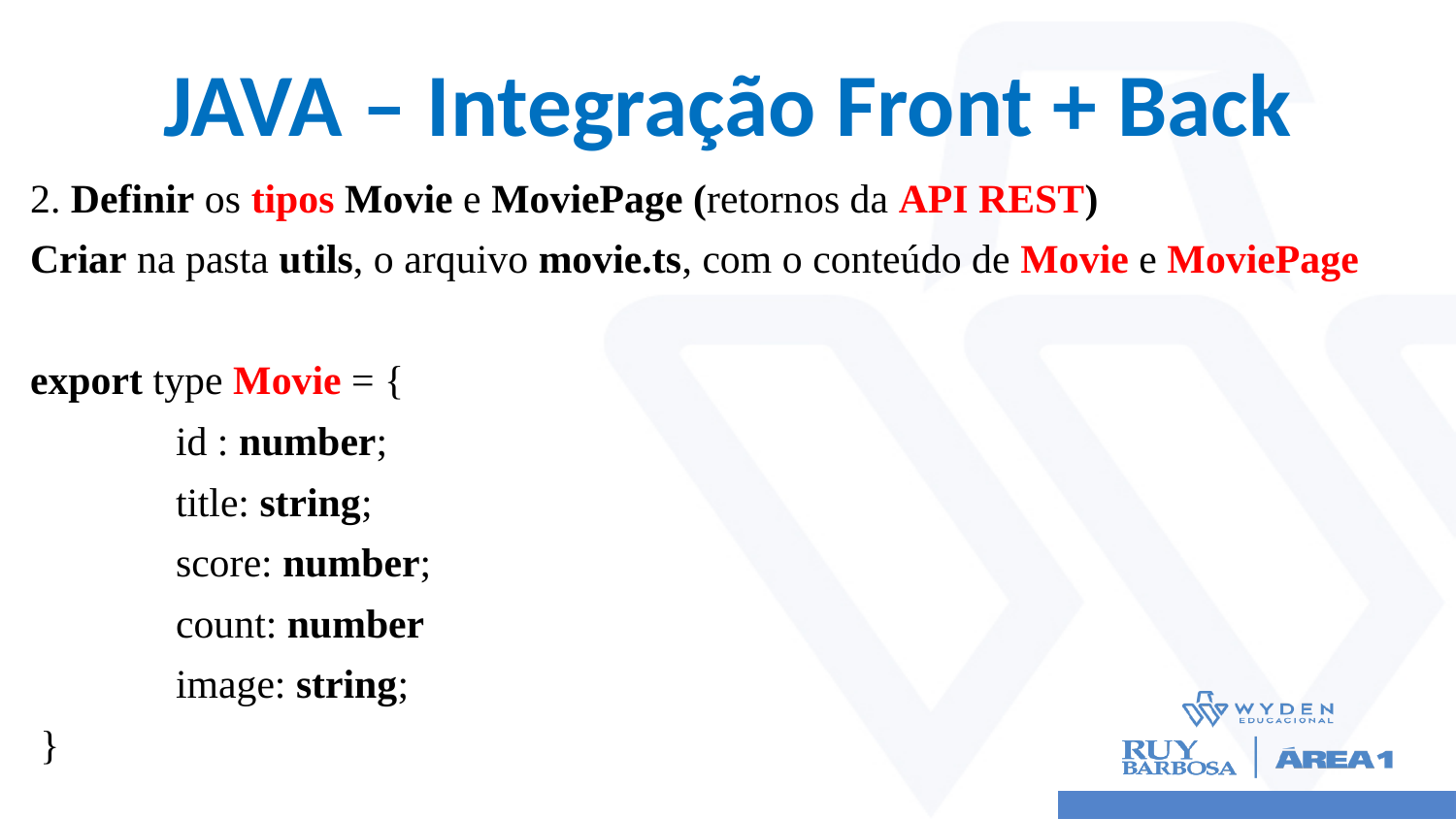

# JAVA – Integração Front + Back
2. Definir os tipos Movie e MoviePage (retornos da API REST)
Criar na pasta utils, o arquivo movie.ts, com o conteúdo de Movie e MoviePage

export type Movie = {
	id : number;
	title: string;
	score: number;
	count: number
	image: string;
 }